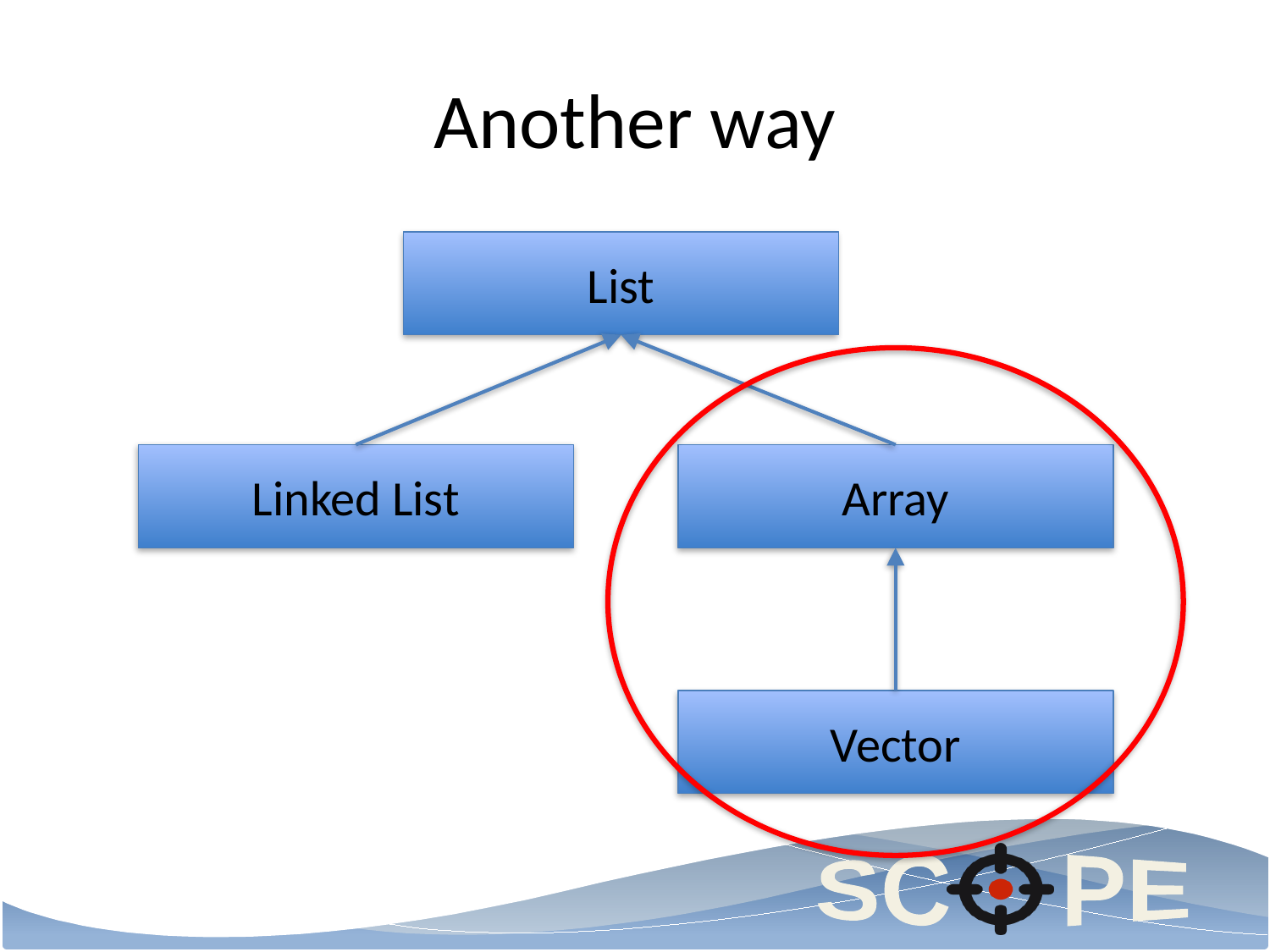

# Another way
List

Linked List
Array
Vector